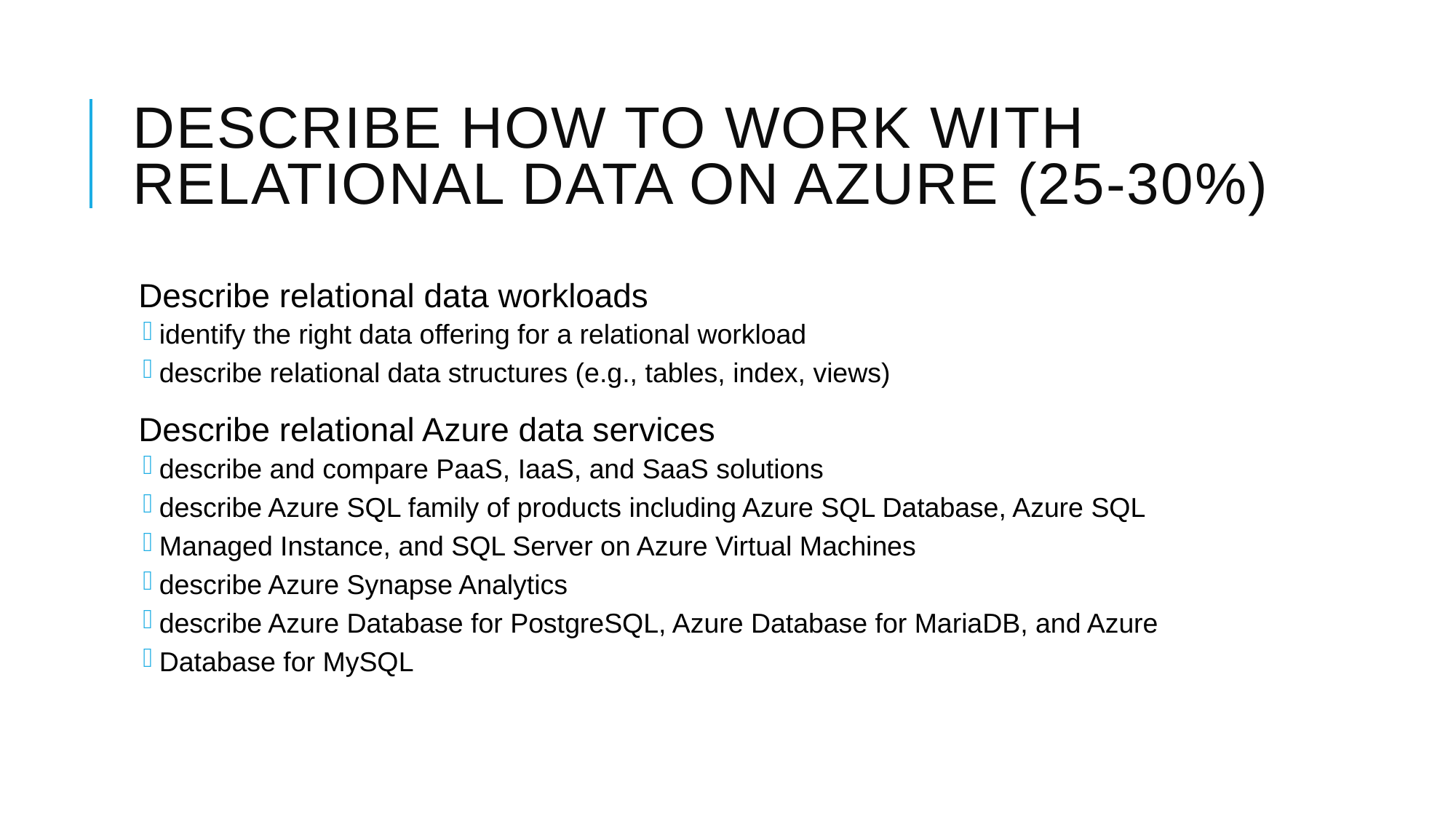

# Describe how to work with relational data on Azure (25-30%)
Describe relational data workloads
identify the right data offering for a relational workload
describe relational data structures (e.g., tables, index, views)
Describe relational Azure data services
describe and compare PaaS, IaaS, and SaaS solutions
describe Azure SQL family of products including Azure SQL Database, Azure SQL
Managed Instance, and SQL Server on Azure Virtual Machines
describe Azure Synapse Analytics
describe Azure Database for PostgreSQL, Azure Database for MariaDB, and Azure
Database for MySQL